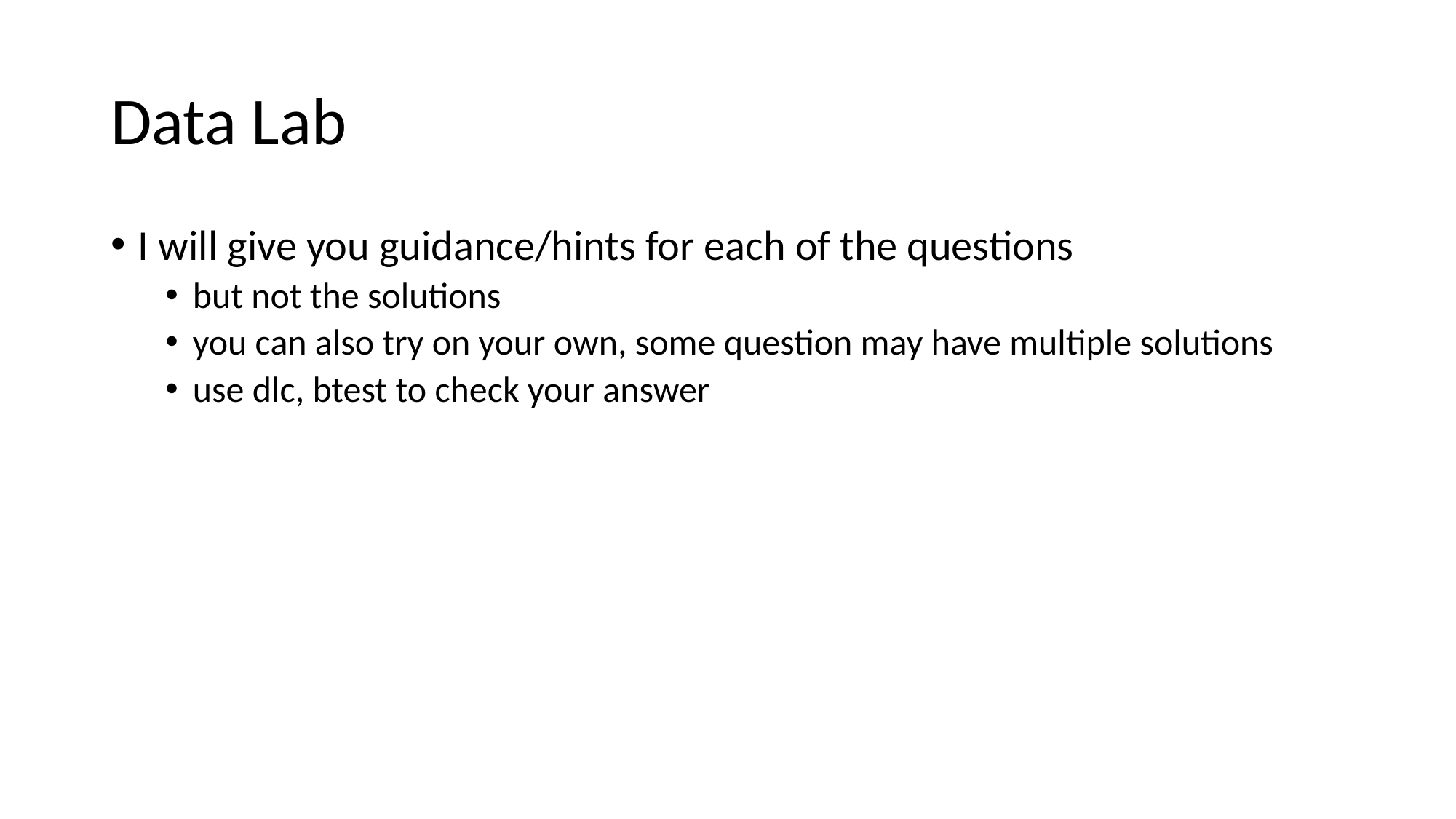

# Data Lab
I will give you guidance/hints for each of the questions
but not the solutions
you can also try on your own, some question may have multiple solutions
use dlc, btest to check your answer